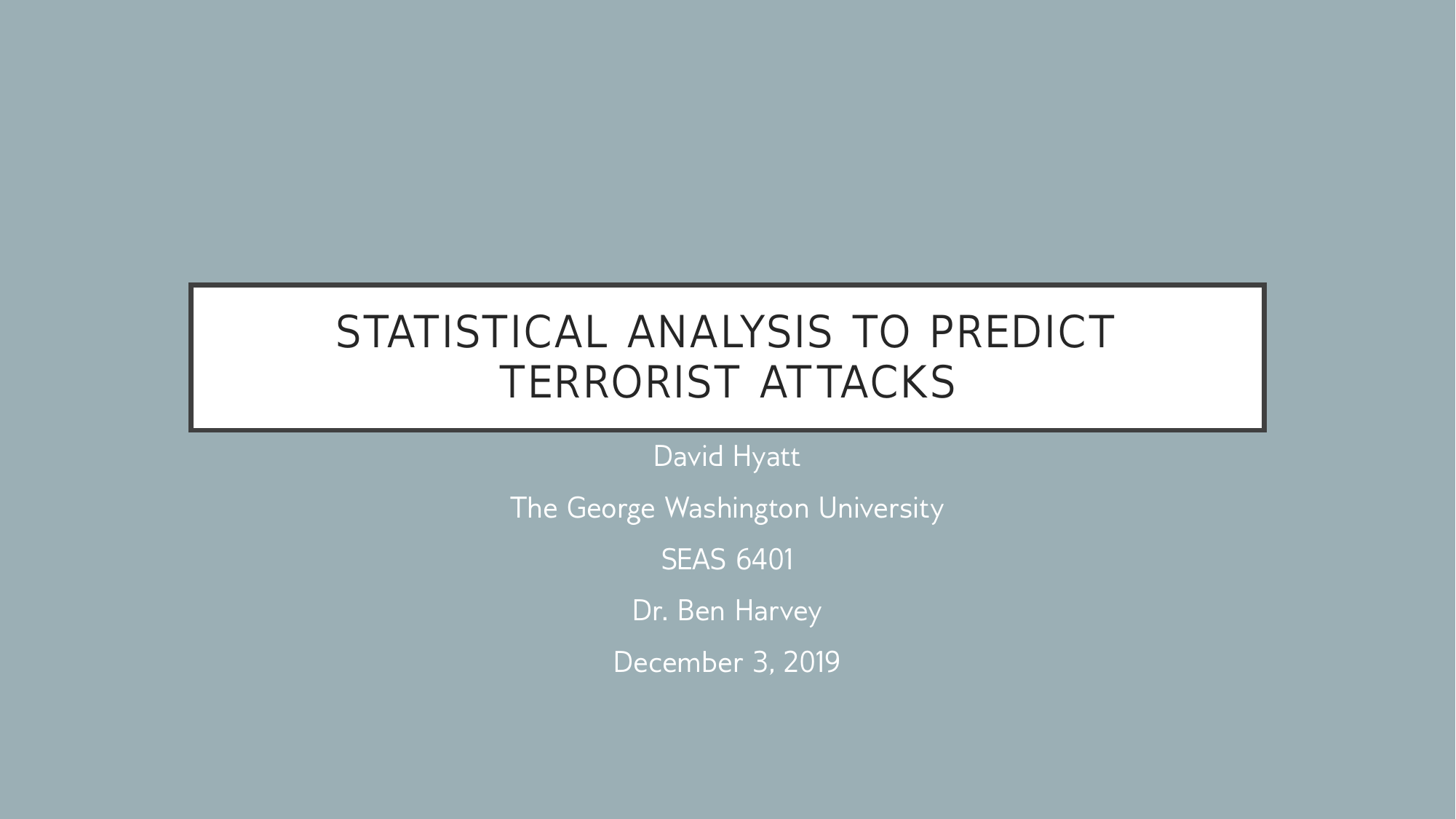

# Statistical Analysis to Predict Terrorist Attacks
David Hyatt
The George Washington University
SEAS 6401
Dr. Ben Harvey
December 3, 2019